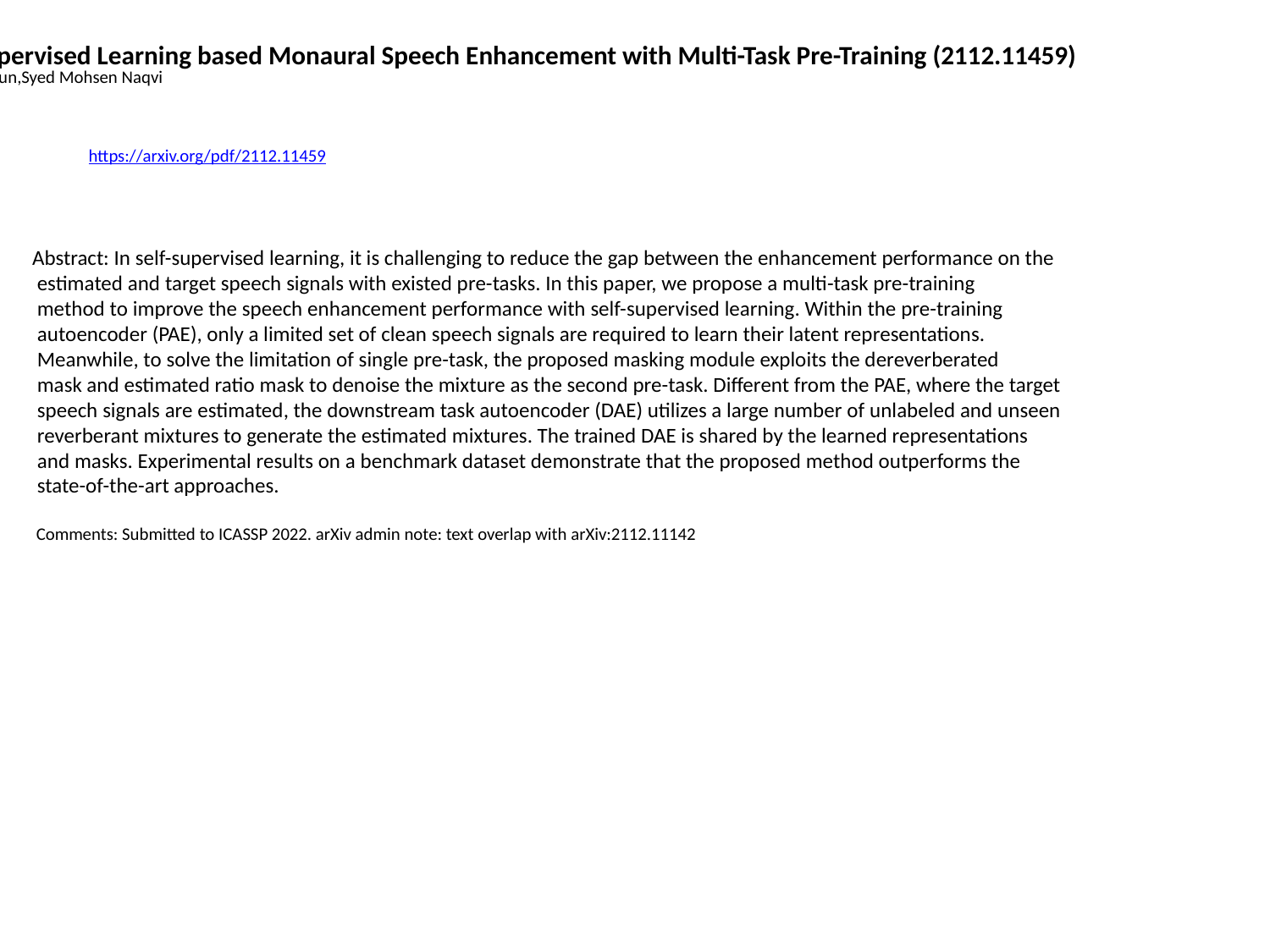

Self-Supervised Learning based Monaural Speech Enhancement with Multi-Task Pre-Training (2112.11459)
Yi Li,Yang Sun,Syed Mohsen Naqvi

https://arxiv.org/pdf/2112.11459

Abstract: In self-supervised learning, it is challenging to reduce the gap between the enhancement performance on the
 estimated and target speech signals with existed pre-tasks. In this paper, we propose a multi-task pre-training
 method to improve the speech enhancement performance with self-supervised learning. Within the pre-training
 autoencoder (PAE), only a limited set of clean speech signals are required to learn their latent representations.
 Meanwhile, to solve the limitation of single pre-task, the proposed masking module exploits the dereverberated
 mask and estimated ratio mask to denoise the mixture as the second pre-task. Different from the PAE, where the target
 speech signals are estimated, the downstream task autoencoder (DAE) utilizes a large number of unlabeled and unseen
 reverberant mixtures to generate the estimated mixtures. The trained DAE is shared by the learned representations
 and masks. Experimental results on a benchmark dataset demonstrate that the proposed method outperforms the
 state-of-the-art approaches.
 Comments: Submitted to ICASSP 2022. arXiv admin note: text overlap with arXiv:2112.11142